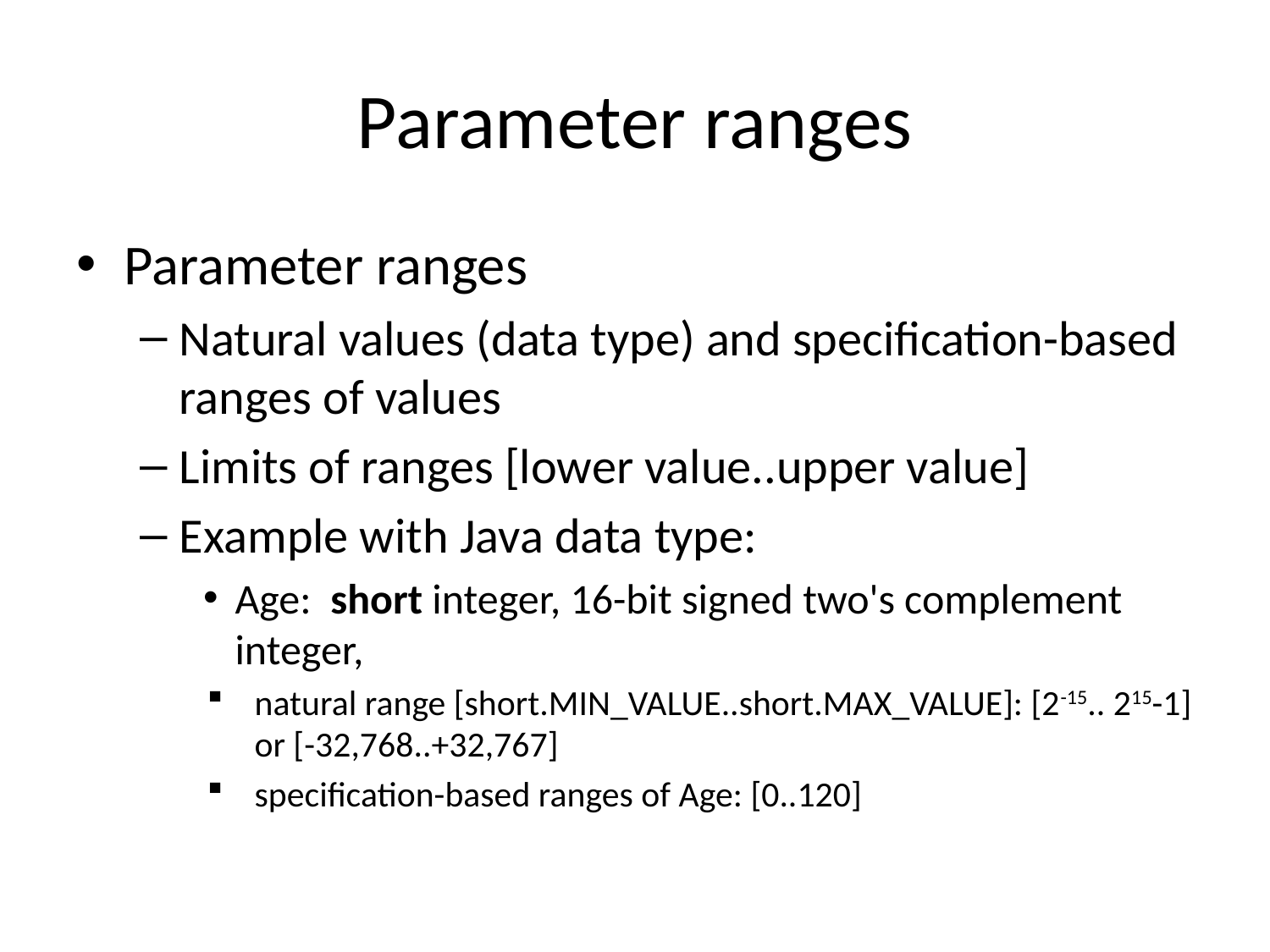

# Parameter ranges
Parameter ranges
Natural values (data type) and specification-based ranges of values
Limits of ranges [lower value..upper value]
Example with Java data type:
Age:  short integer, 16-bit signed two's complement integer,
natural range [short.MIN_VALUE..short.MAX_VALUE]: [2-15.. 215-1] or [-32,768..+32,767]
specification-based ranges of Age: [0..120]